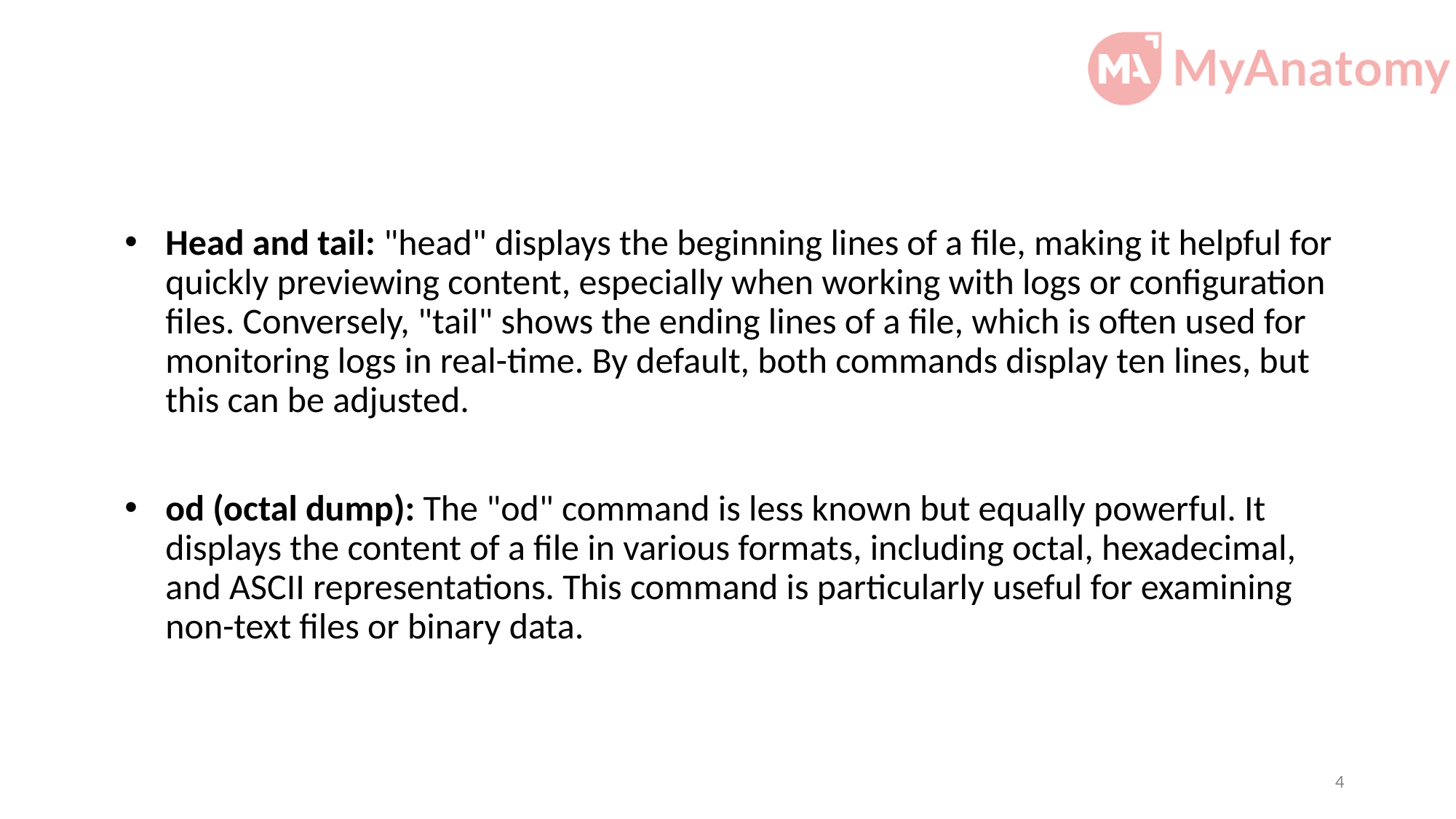

Head and tail: "head" displays the beginning lines of a file, making it helpful for quickly previewing content, especially when working with logs or configuration files. Conversely, "tail" shows the ending lines of a file, which is often used for monitoring logs in real-time. By default, both commands display ten lines, but this can be adjusted.

od (octal dump): The "od" command is less known but equally powerful. It displays the content of a file in various formats, including octal, hexadecimal, and ASCII representations. This command is particularly useful for examining non-text files or binary data.
4